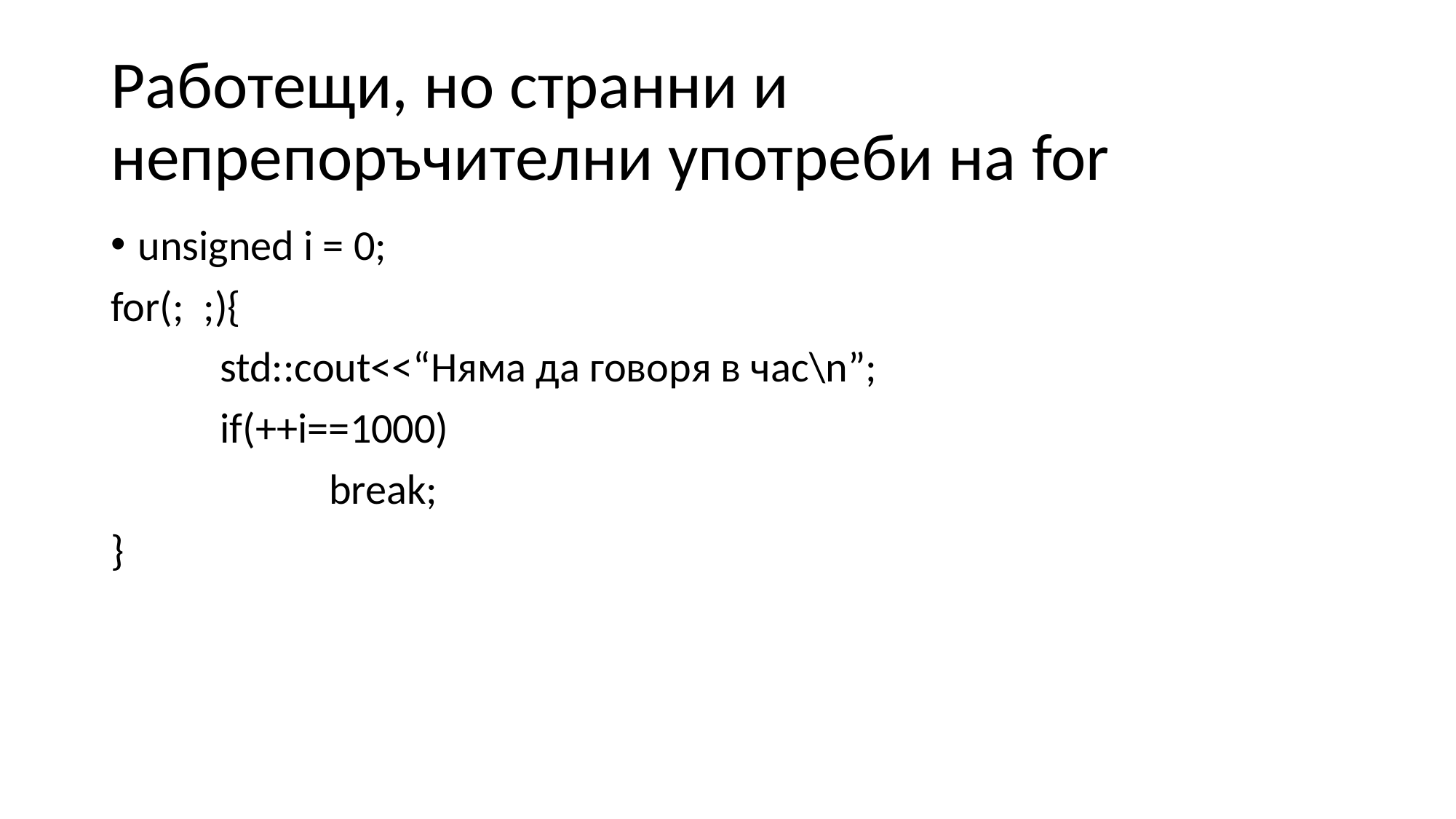

# Работещи, но странни и непрепоръчителни употреби на for
unsigned i = 0;
for(;  ;){
	std::cout<<“Няма да говоря в час\n”;
	if(++i==1000)
		break;
}